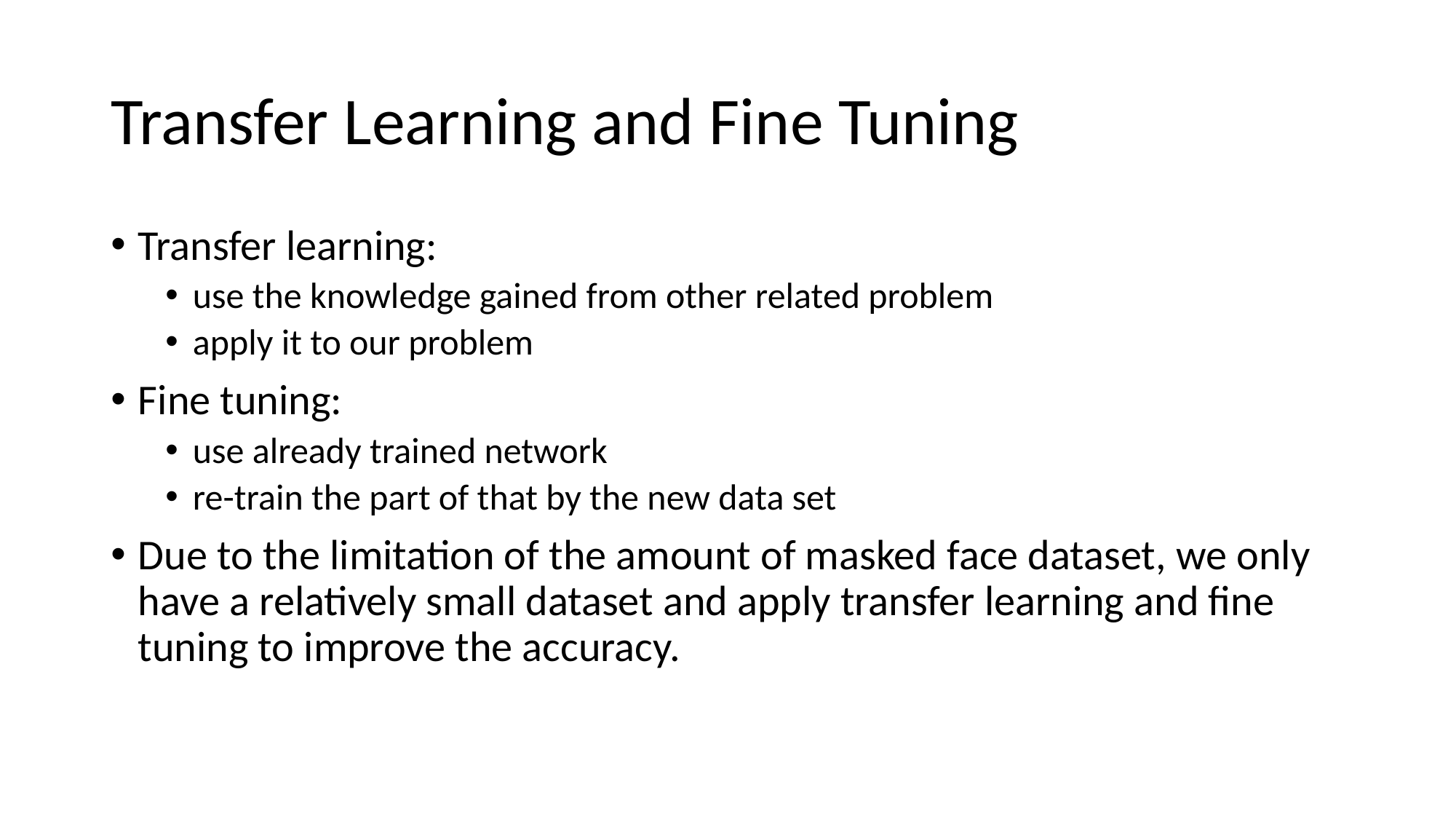

# Transfer Learning and Fine Tuning
Transfer learning:
use the knowledge gained from other related problem
apply it to our problem
Fine tuning:
use already trained network
re-train the part of that by the new data set
Due to the limitation of the amount of masked face dataset, we only have a relatively small dataset and apply transfer learning and fine tuning to improve the accuracy.